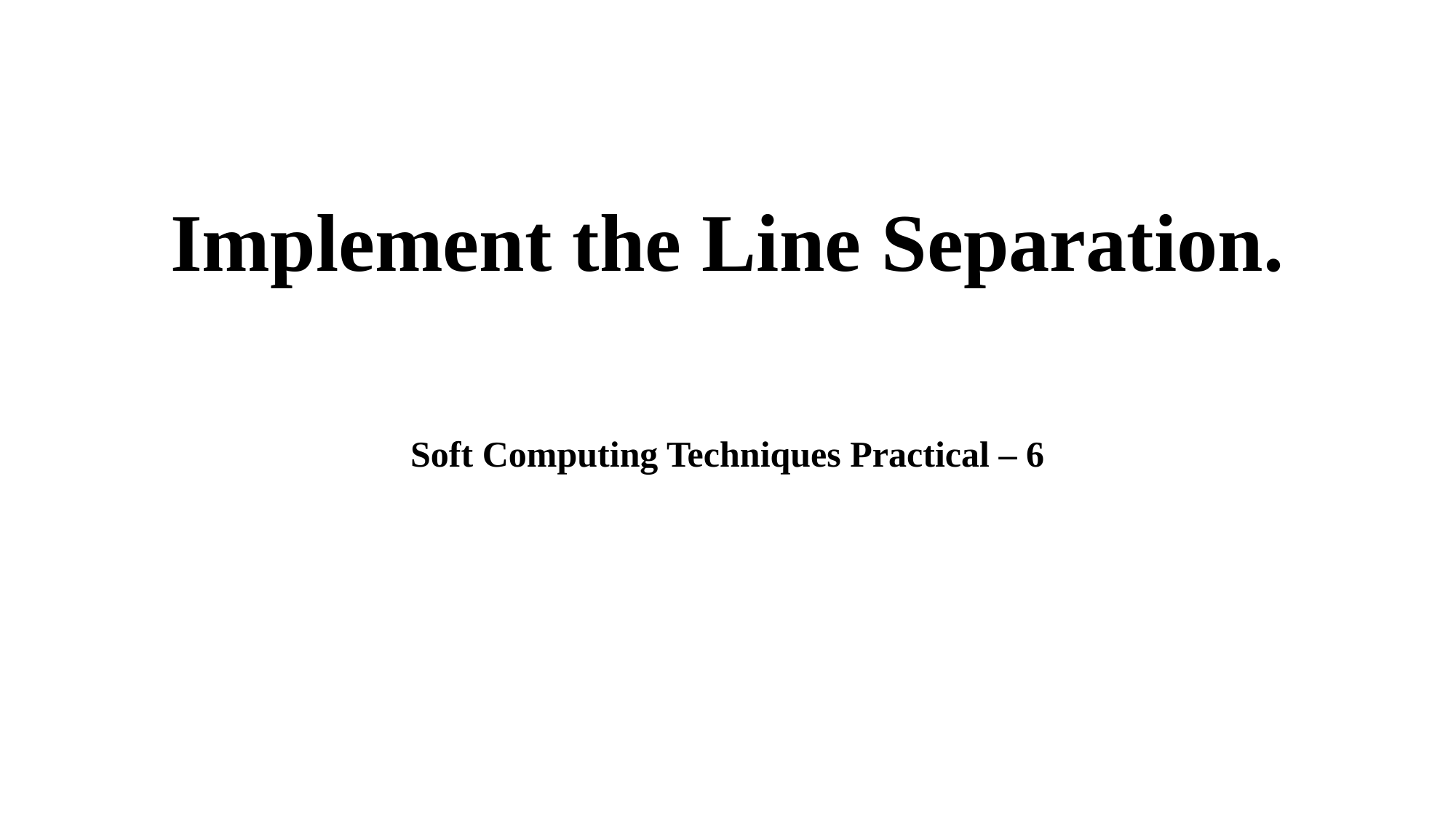

# Implement the Line Separation.
Soft Computing Techniques Practical – 6